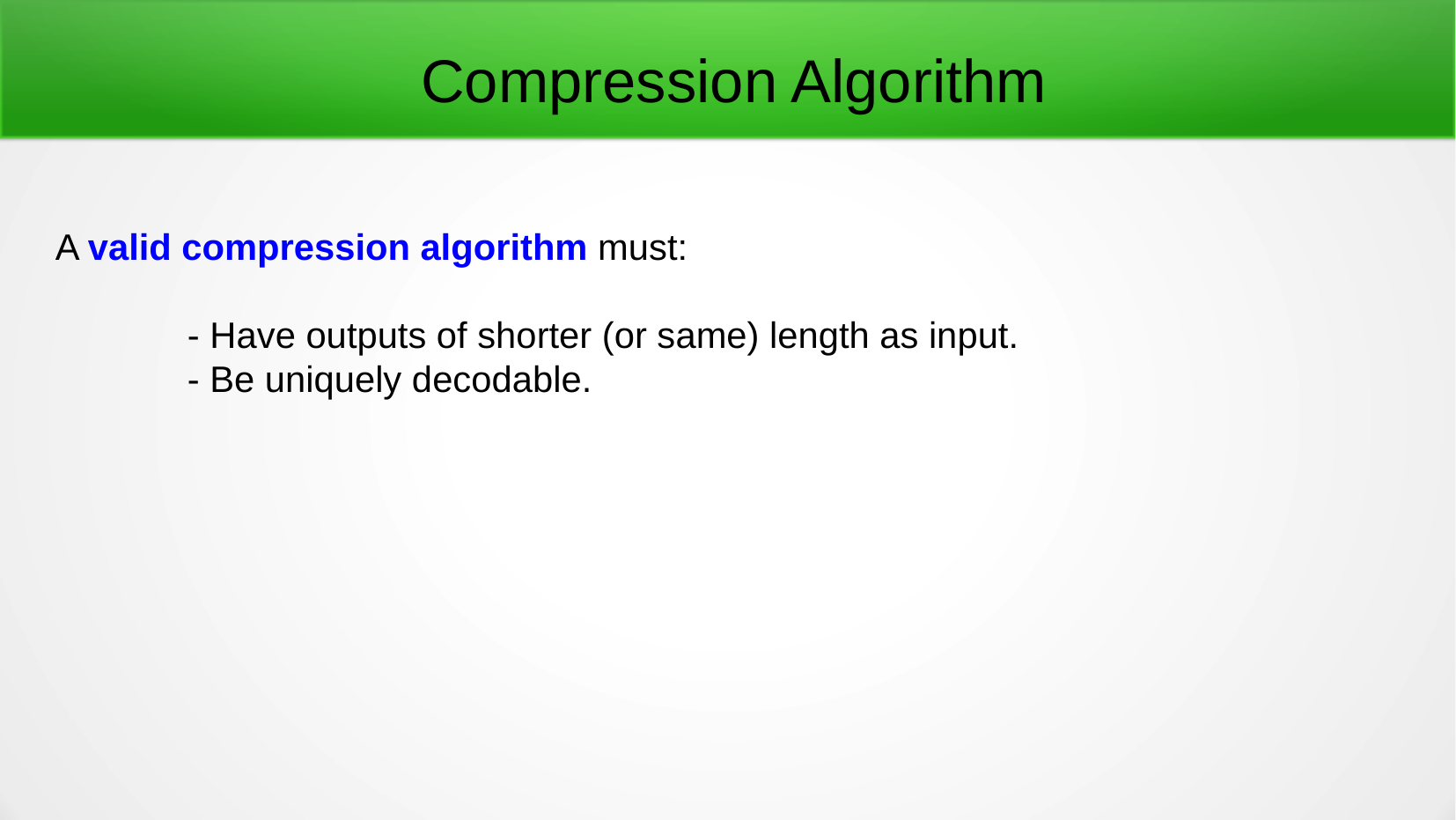

Compression Algorithm
A valid compression algorithm must:

	- Have outputs of shorter (or same) length as input.
	- Be uniquely decodable.